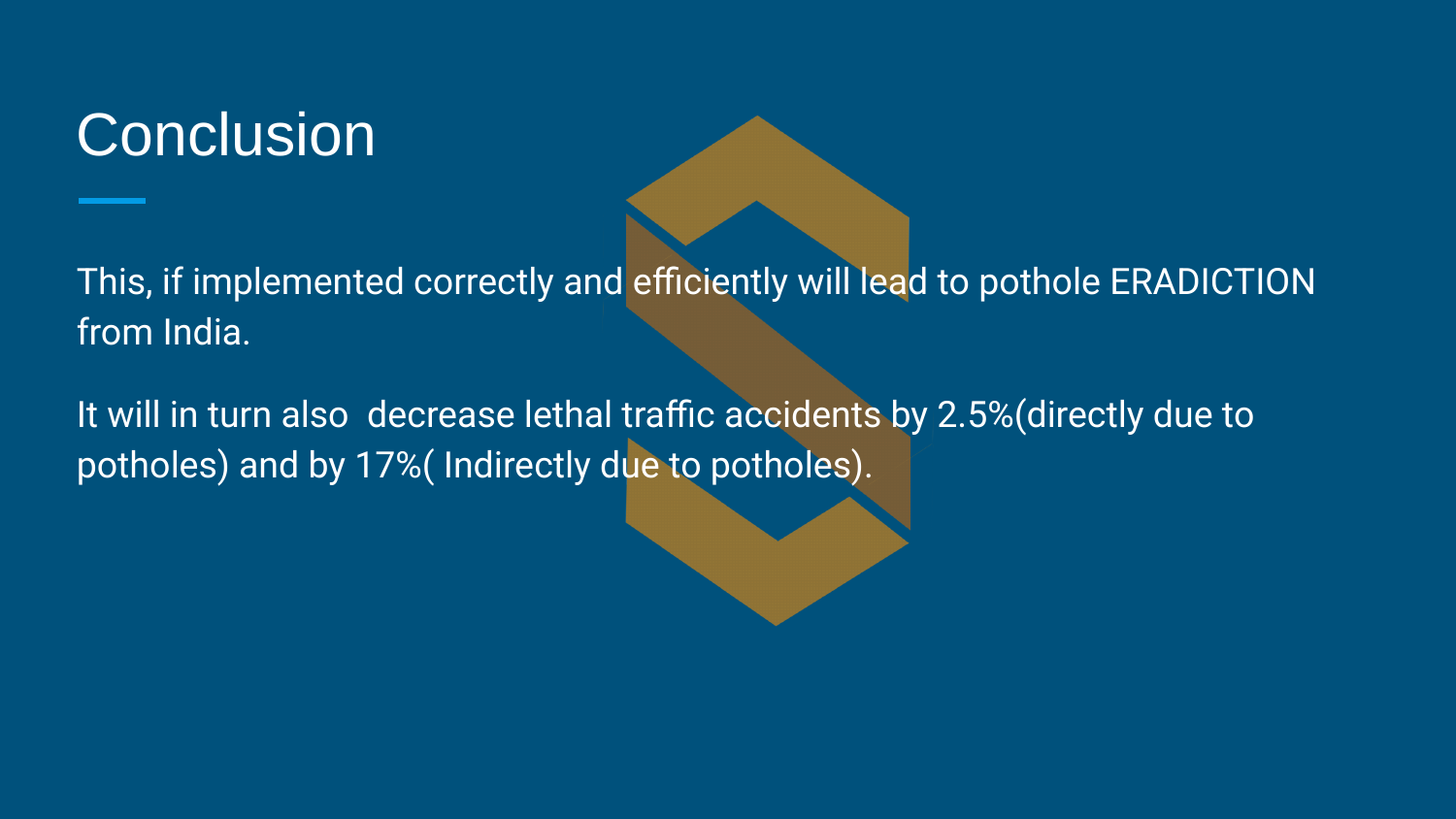

# Conclusion
This, if implemented correctly and efficiently will lead to pothole ERADICTION from India.
It will in turn also  decrease lethal traffic accidents by 2.5%(directly due to potholes) and by 17%( Indirectly due to potholes).